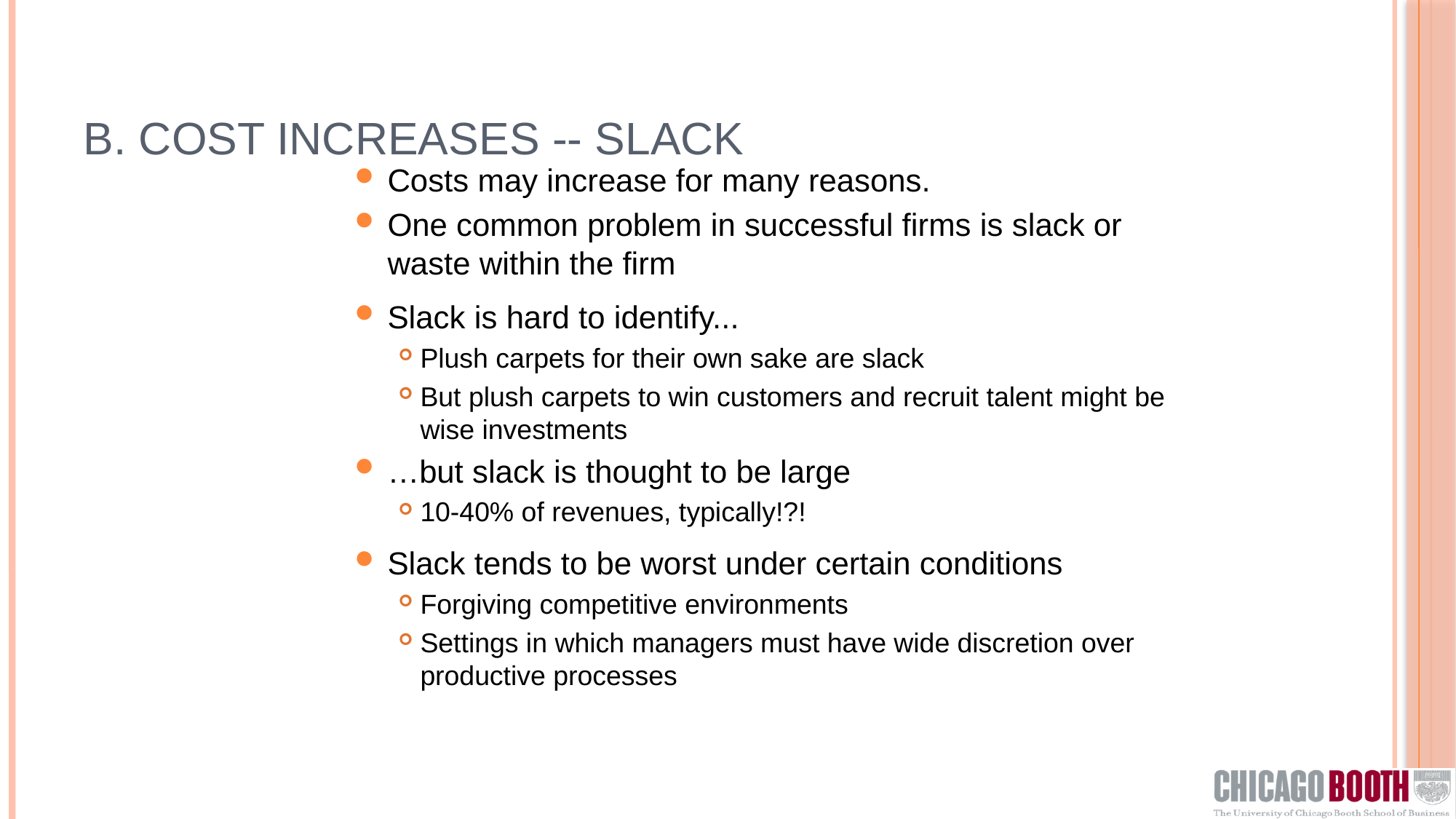

# b. Cost increases -- Slack
Costs may increase for many reasons.
One common problem in successful firms is slack or waste within the firm
Slack is hard to identify...
Plush carpets for their own sake are slack
But plush carpets to win customers and recruit talent might be wise investments
…but slack is thought to be large
10-40% of revenues, typically!?!
Slack tends to be worst under certain conditions
Forgiving competitive environments
Settings in which managers must have wide discretion over productive processes